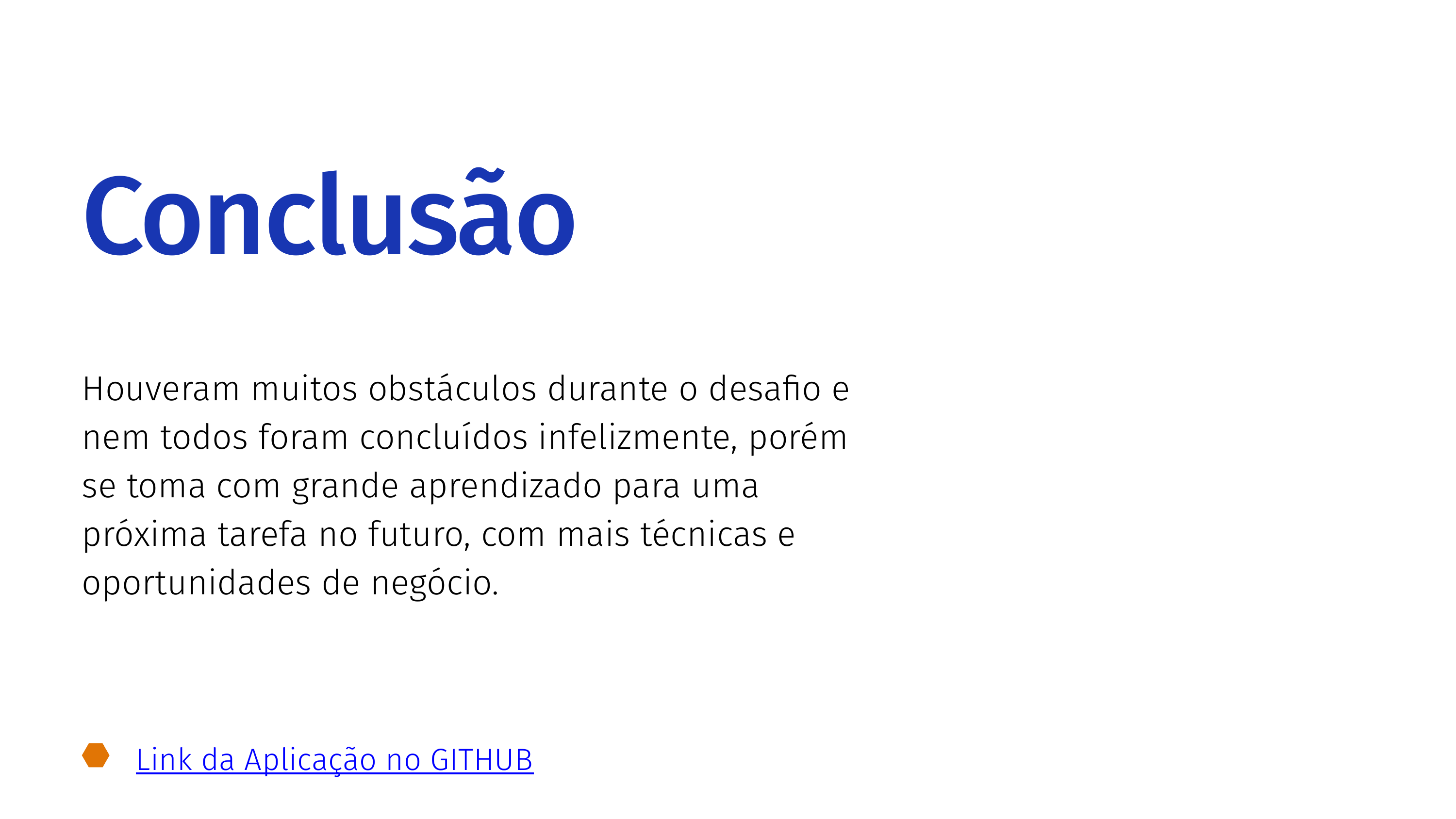

Conclusão
Houveram muitos obstáculos durante o desafio e nem todos foram concluídos infelizmente, porém se toma com grande aprendizado para uma próxima tarefa no futuro, com mais técnicas e oportunidades de negócio.
Link da Aplicação no GITHUB